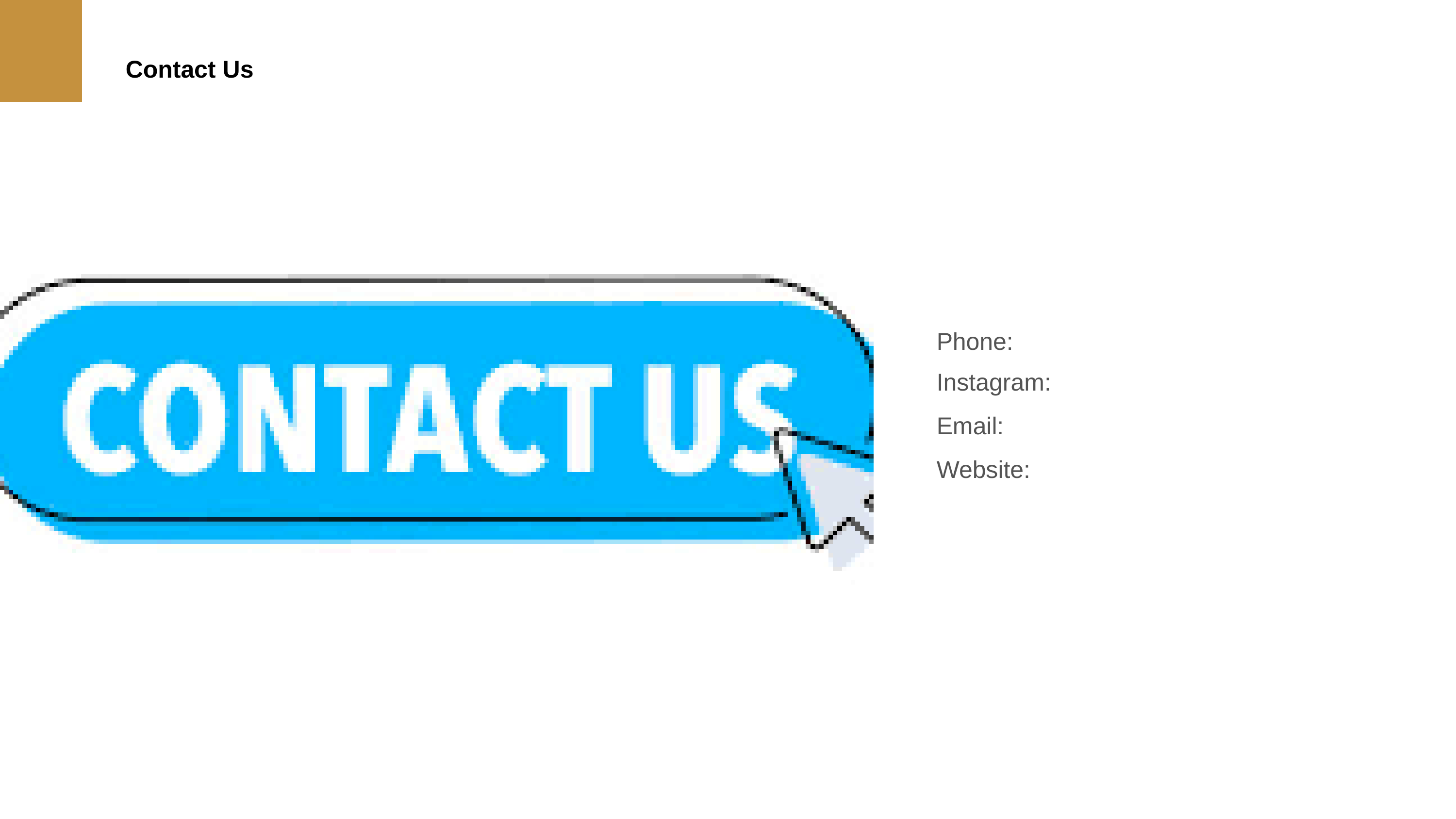

Contact Us
Our Goal
Contact Us
Phone:
Instagram:
Email:
Website: